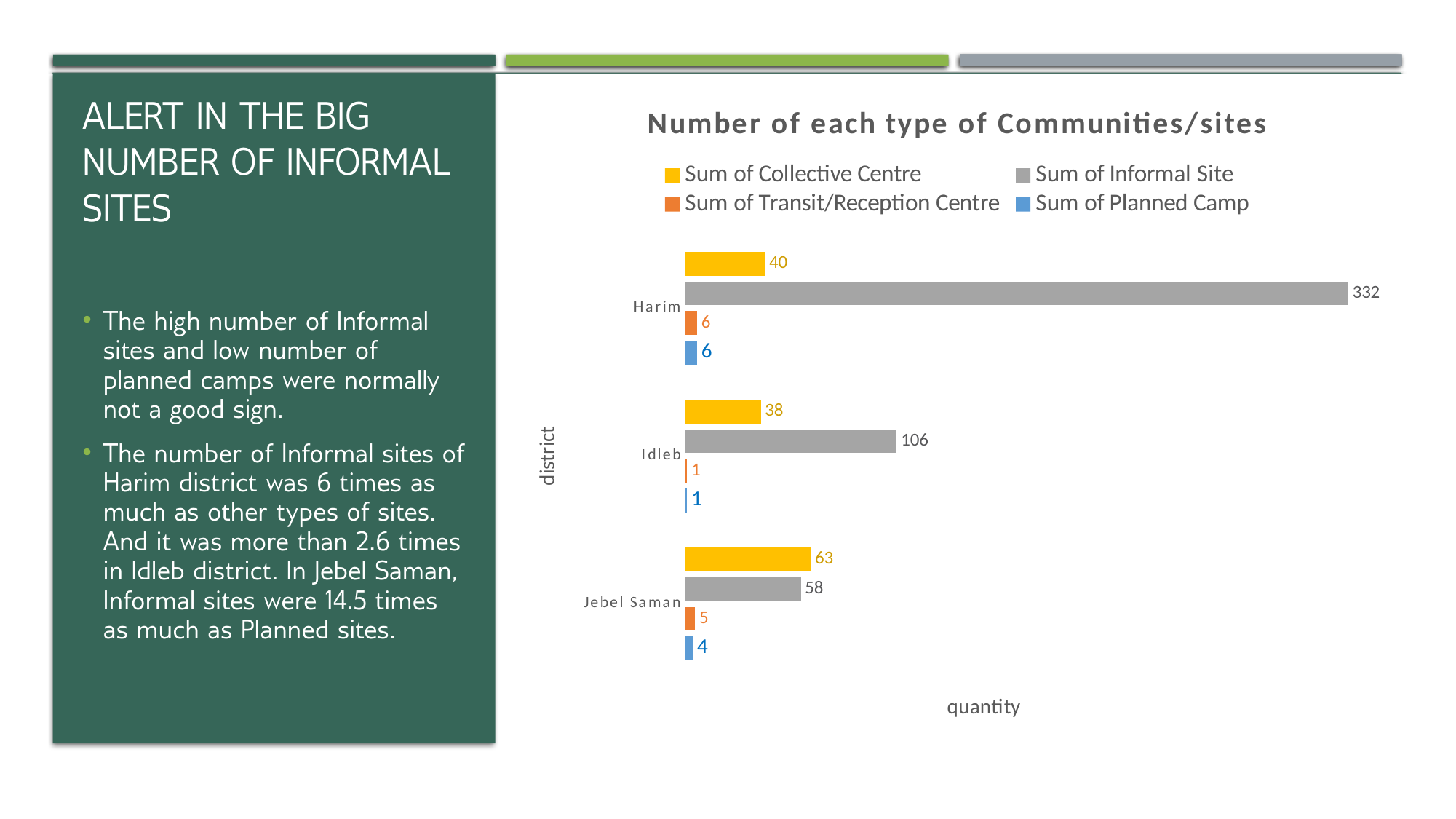

### Chart: Number of each type of Communities/sites

| Category | Sum of Planned Camp | Sum of Transit/Reception Centre | Sum of Informal Site | Sum of Collective Centre |
|---|---|---|---|---|
| Jebel Saman | 4.0 | 5.0 | 58.0 | 63.0 |
| Idleb | 1.0 | 1.0 | 106.0 | 38.0 |
| Harim | 6.0 | 6.0 | 332.0 | 40.0 |
# Alert in the big number of informal sites
The high number of Informal sites and low number of planned camps were normally not a good sign.
The number of Informal sites of Harim district was 6 times as much as other types of sites.  And it was more than 2.6 times in Idleb district. In Jebel Saman, Informal sites were 14.5 times as much as Planned sites.